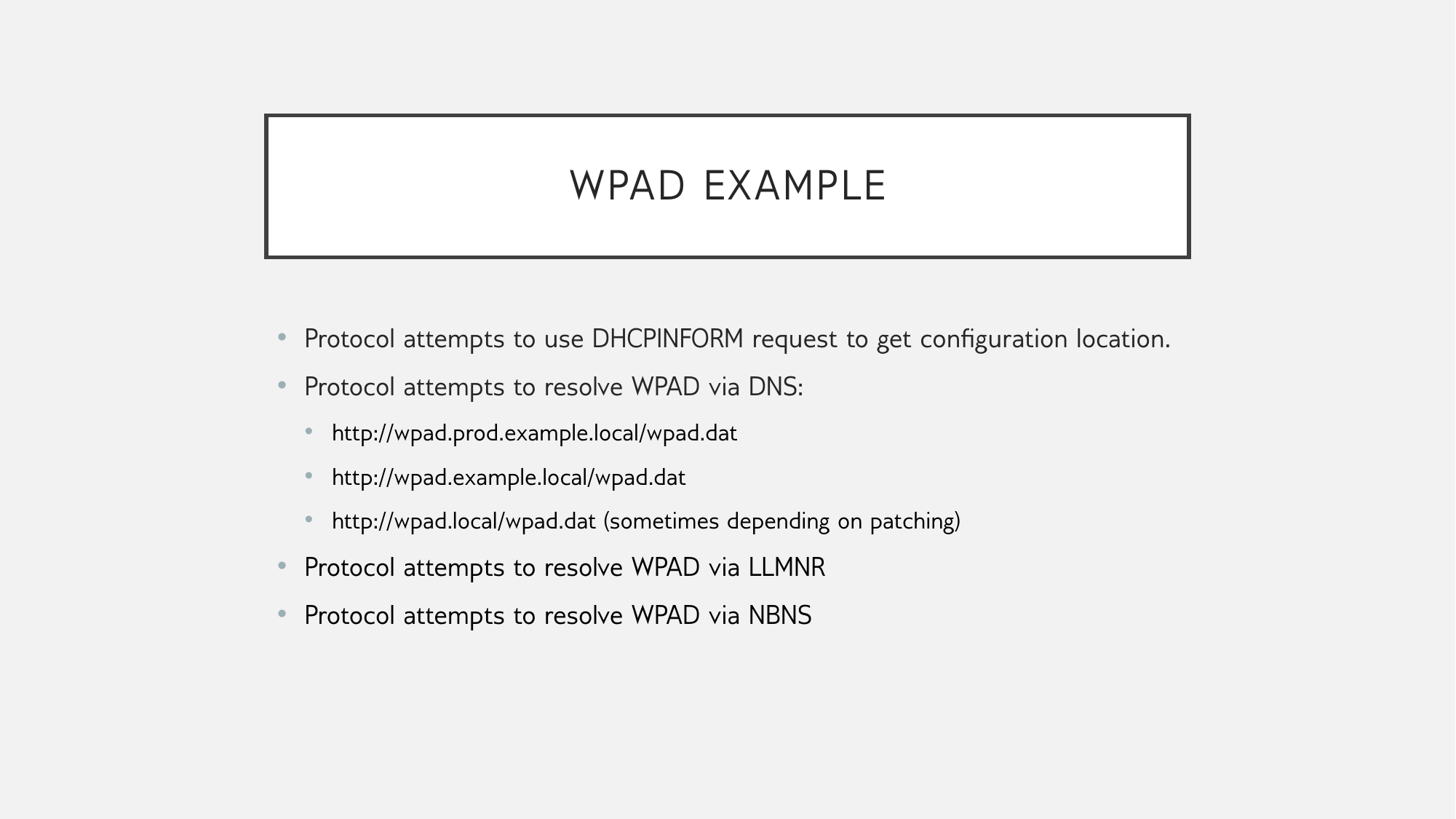

# WPAD Example
Protocol attempts to use DHCPINFORM request to get configuration location.
Protocol attempts to resolve WPAD via DNS:
http://wpad.prod.example.local/wpad.dat
http://wpad.example.local/wpad.dat
http://wpad.local/wpad.dat (sometimes depending on patching)
Protocol attempts to resolve WPAD via LLMNR
Protocol attempts to resolve WPAD via NBNS